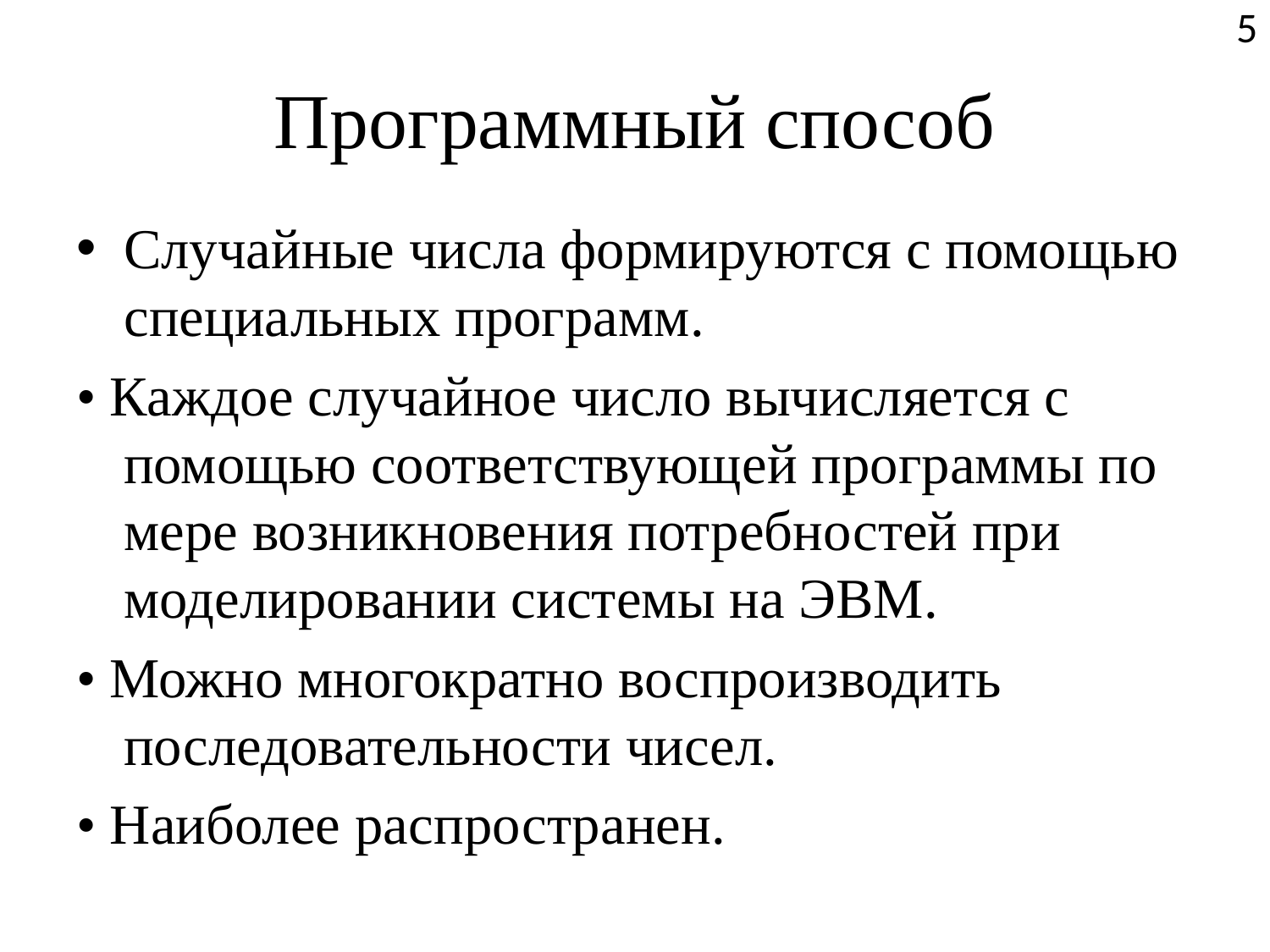

5
# Программный способ
Случайные числа формируются с помощью специальных программ.
• Каждое случайное число вычисляется с помощью соответствующей программы по мере возникновения потребностей при моделировании системы на ЭВМ.
• Можно многократно воспроизводить последовательности чисел.
• Наиболее распространен.